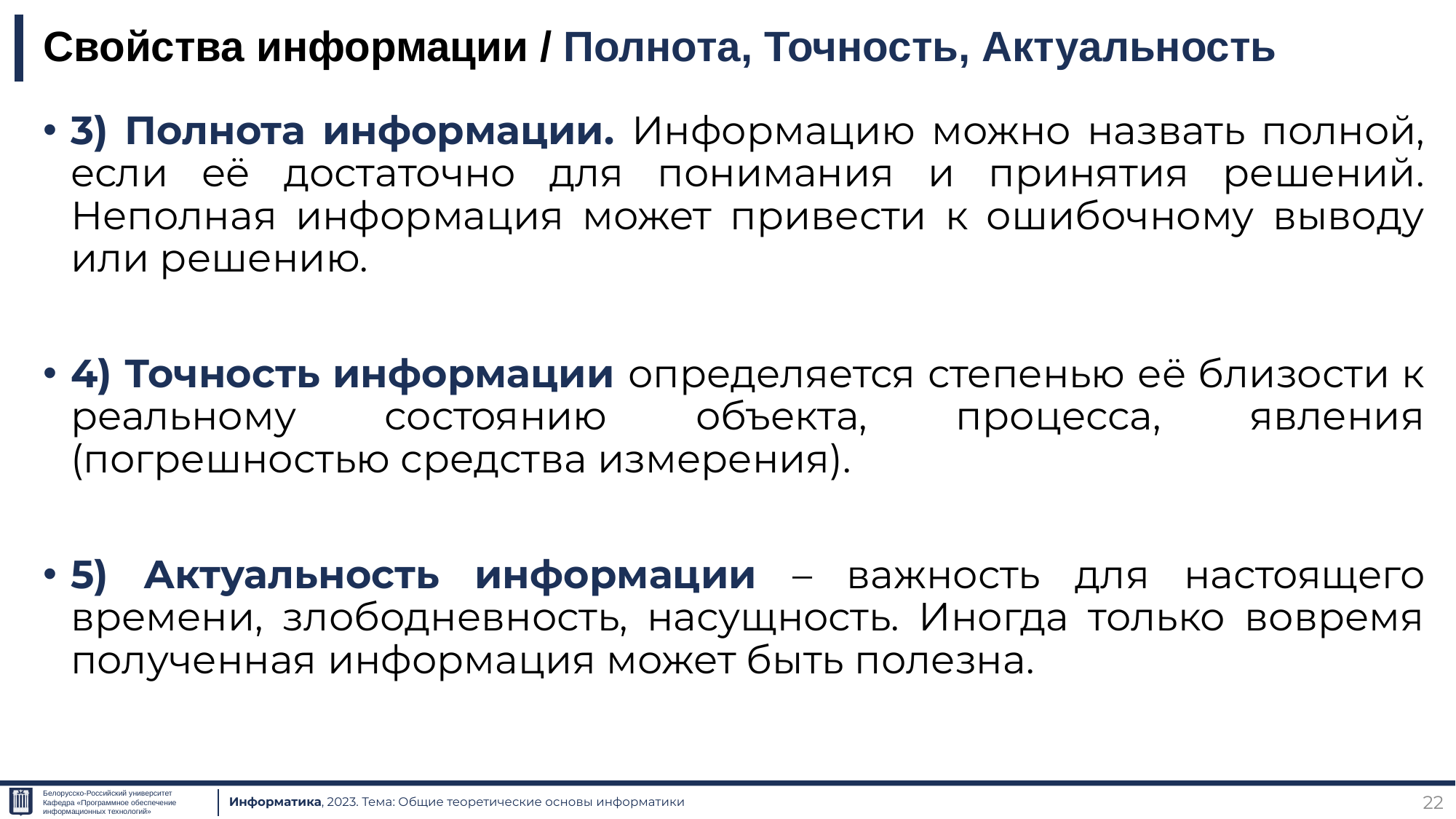

# Свойства информации / Полнота, Точность, Актуальность
3) Полнота информации. Информацию можно назвать полной, если её достаточно для понимания и принятия решений. Неполная информация может привести к ошибочному выводу или решению.

4) Точность информации определяется степенью её близости к реальному состоянию объекта, процесса, явления (погрешностью средства измерения).

5) Актуальность информации – важность для настоящего времени, злободневность, насущность. Иногда только вовремя полученная информация может быть полезна.
22